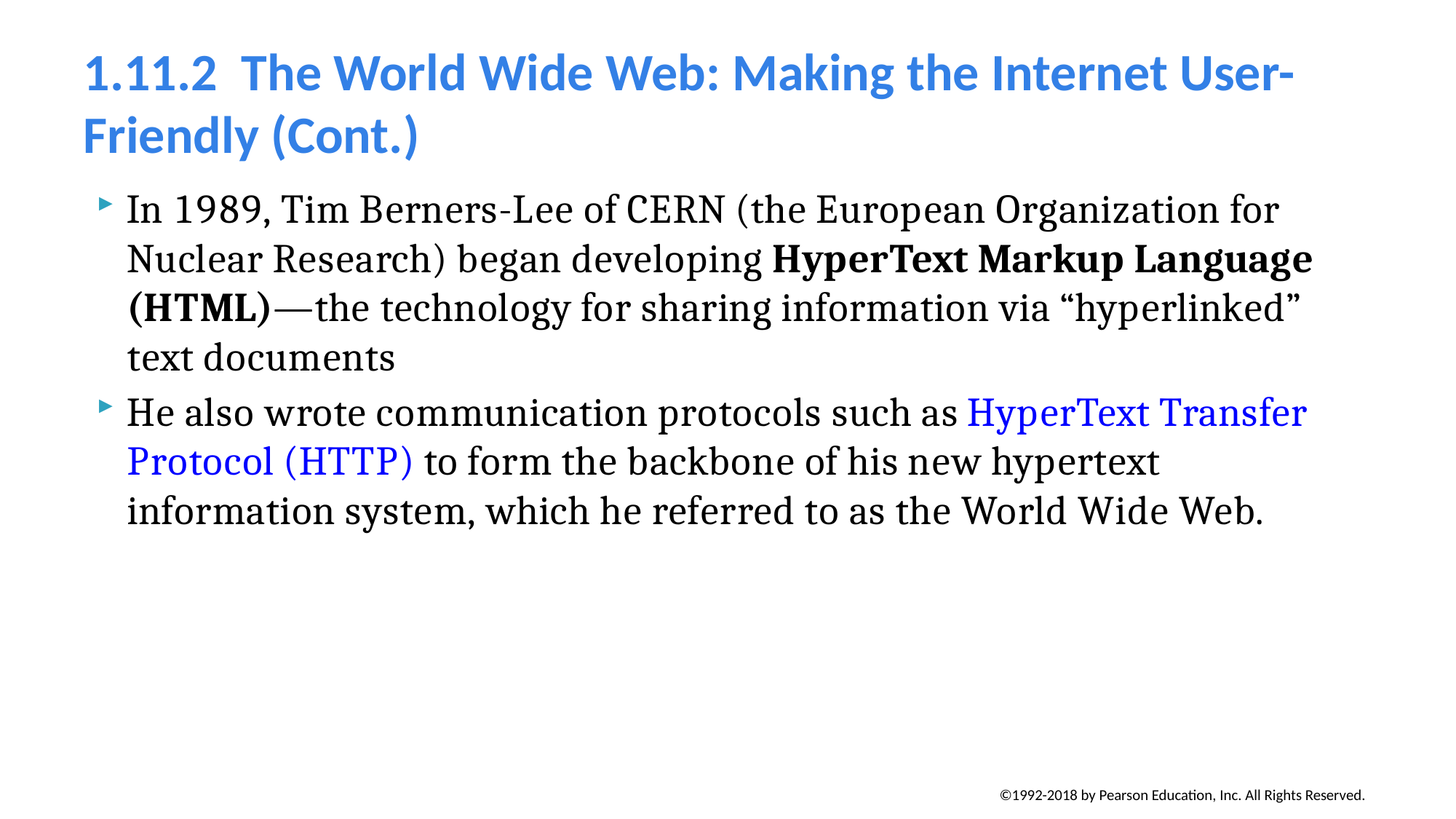

# 1.11.2  The World Wide Web: Making the Internet User-Friendly (Cont.)
In 1989, Tim Berners-Lee of CERN (the European Organization for Nuclear Research) began developing HyperText Markup Language (HTML)—the technology for sharing information via “hyperlinked” text documents
He also wrote communication protocols such as HyperText Transfer Protocol (HTTP) to form the backbone of his new hypertext information system, which he referred to as the World Wide Web.
©1992-2018 by Pearson Education, Inc. All Rights Reserved.